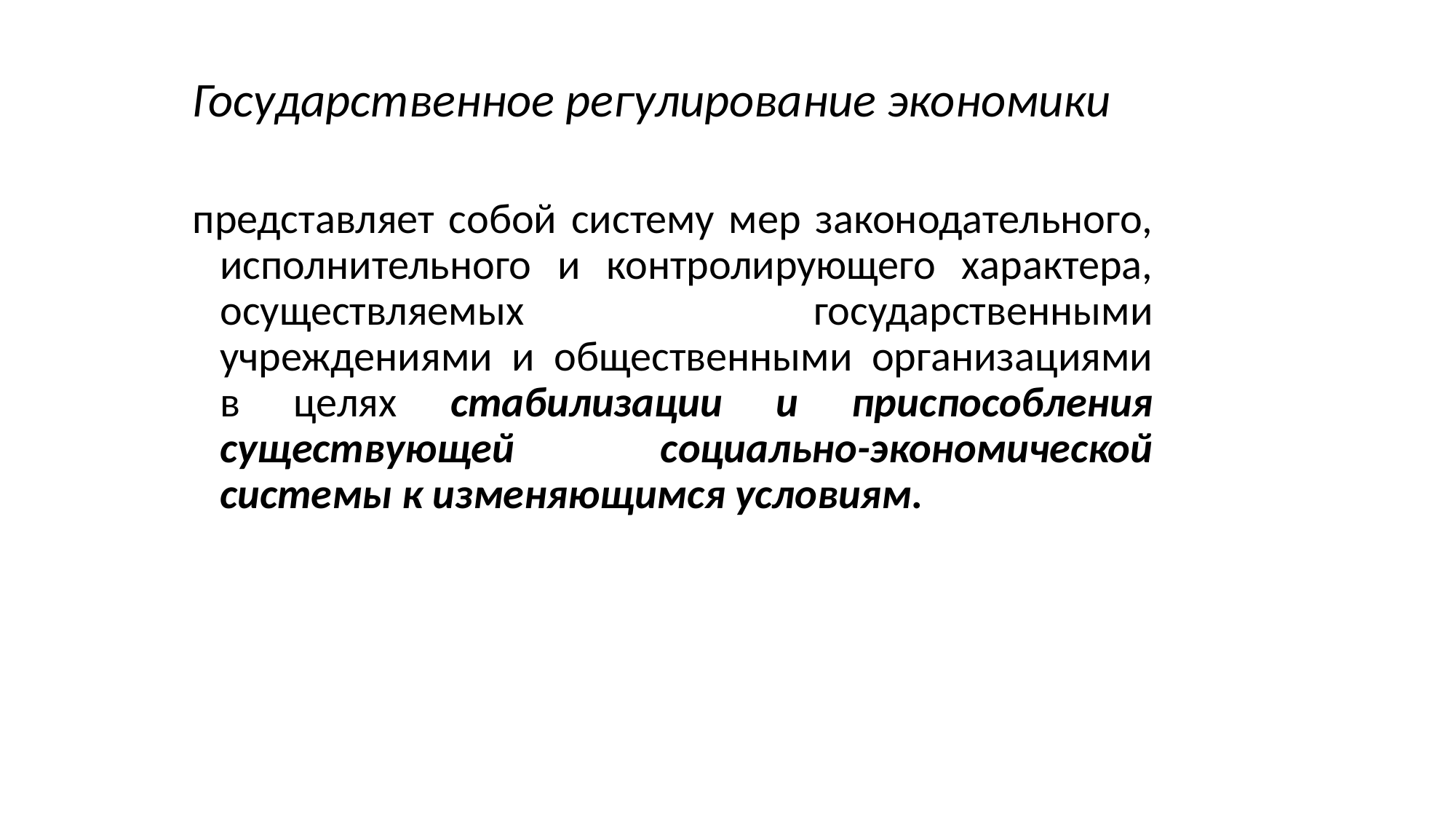

Государственное регулирование экономики
представляет собой систему мер законодательного, исполнительного и контролирующего характера, осуществляемых государственными учреждениями и общественными организациями в целях стабилизации и приспособления существующей социально-экономической системы к изменяющимся условиям.